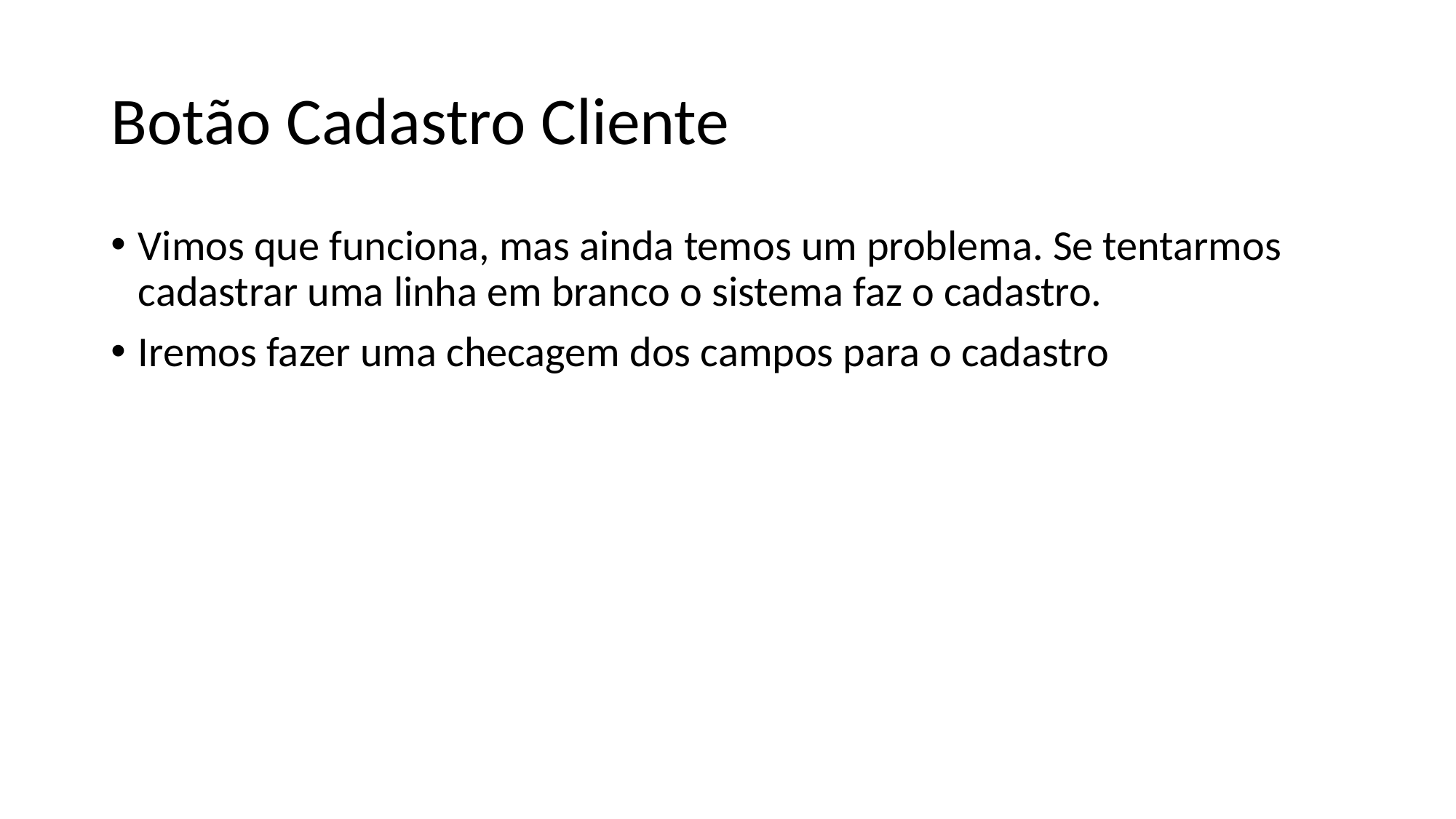

# Botão Cadastro Cliente
Vimos que funciona, mas ainda temos um problema. Se tentarmos cadastrar uma linha em branco o sistema faz o cadastro.
Iremos fazer uma checagem dos campos para o cadastro